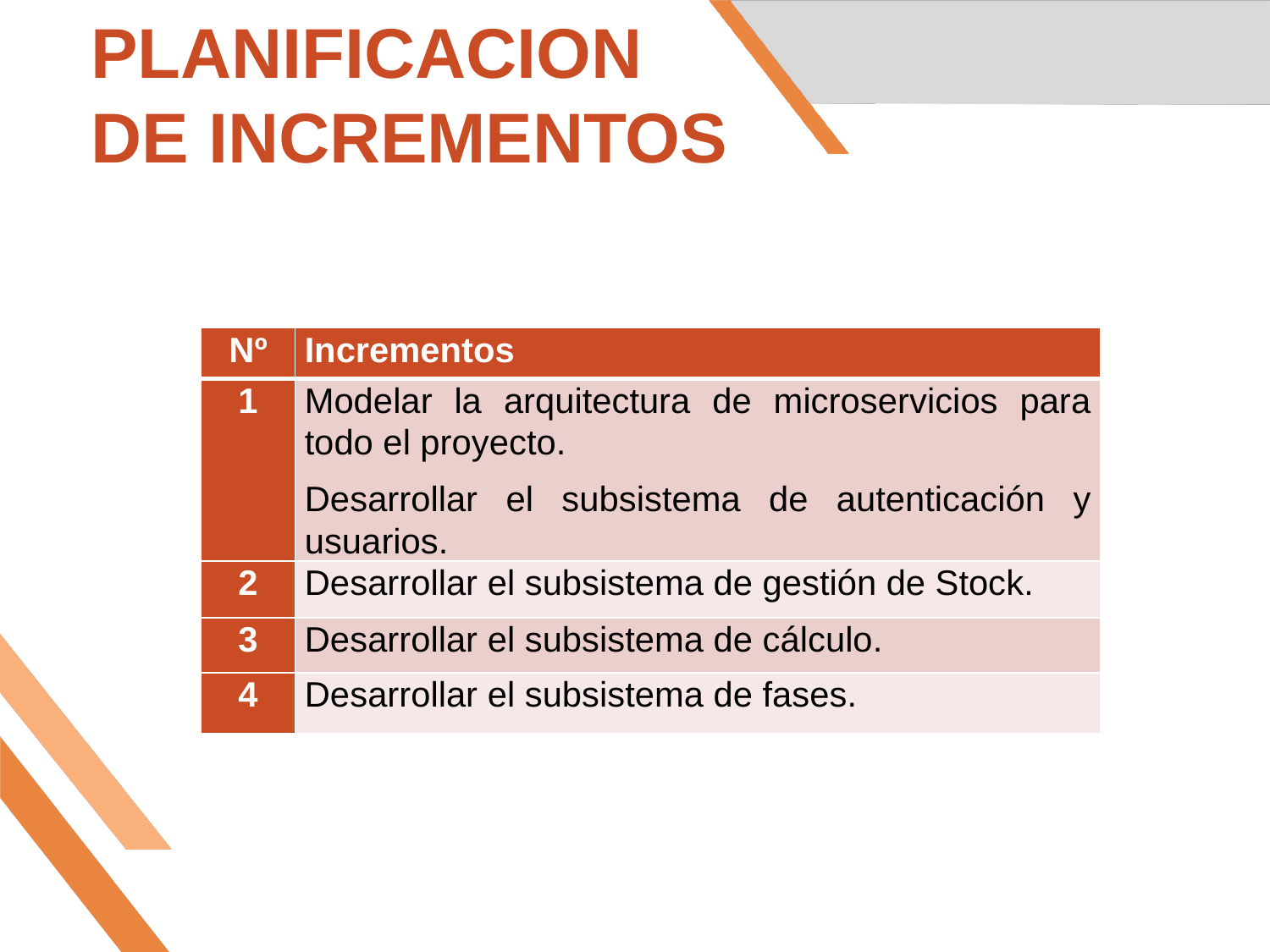

# PLANIFICACION DE INCREMENTOS
| Nº | Incrementos |
| --- | --- |
| 1 | Modelar la arquitectura de microservicios para todo el proyecto. Desarrollar el subsistema de autenticación y usuarios. |
| 2 | Desarrollar el subsistema de gestión de Stock. |
| 3 | Desarrollar el subsistema de cálculo. |
| 4 | Desarrollar el subsistema de fases. |